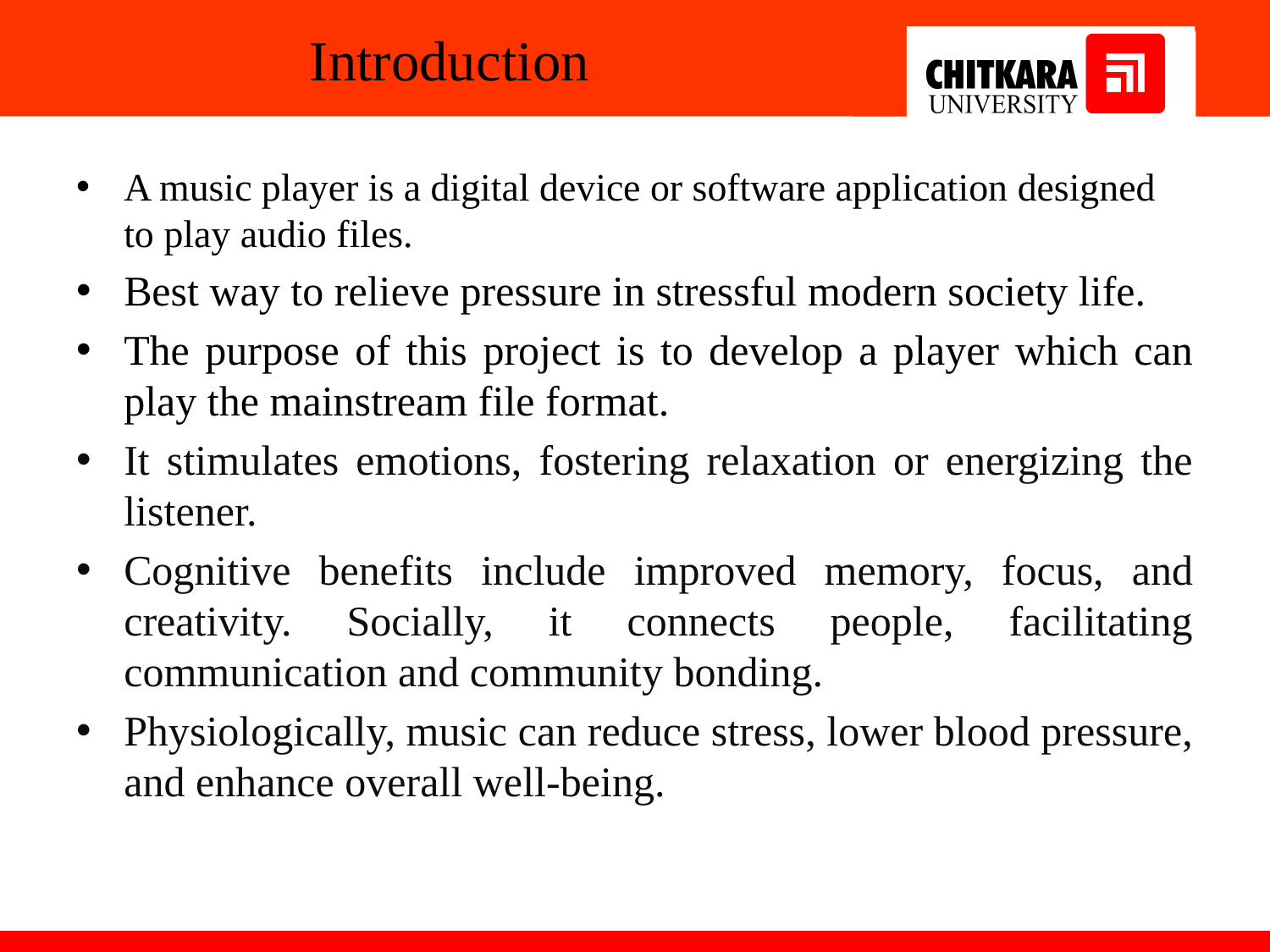

# Introduction
A music player is a digital device or software application designed to play audio files.
Best way to relieve pressure in stressful modern society life.
The purpose of this project is to develop a player which can play the mainstream file format.
It stimulates emotions, fostering relaxation or energizing the listener.
Cognitive benefits include improved memory, focus, and creativity. Socially, it connects people, facilitating communication and community bonding.
Physiologically, music can reduce stress, lower blood pressure, and enhance overall well-being.